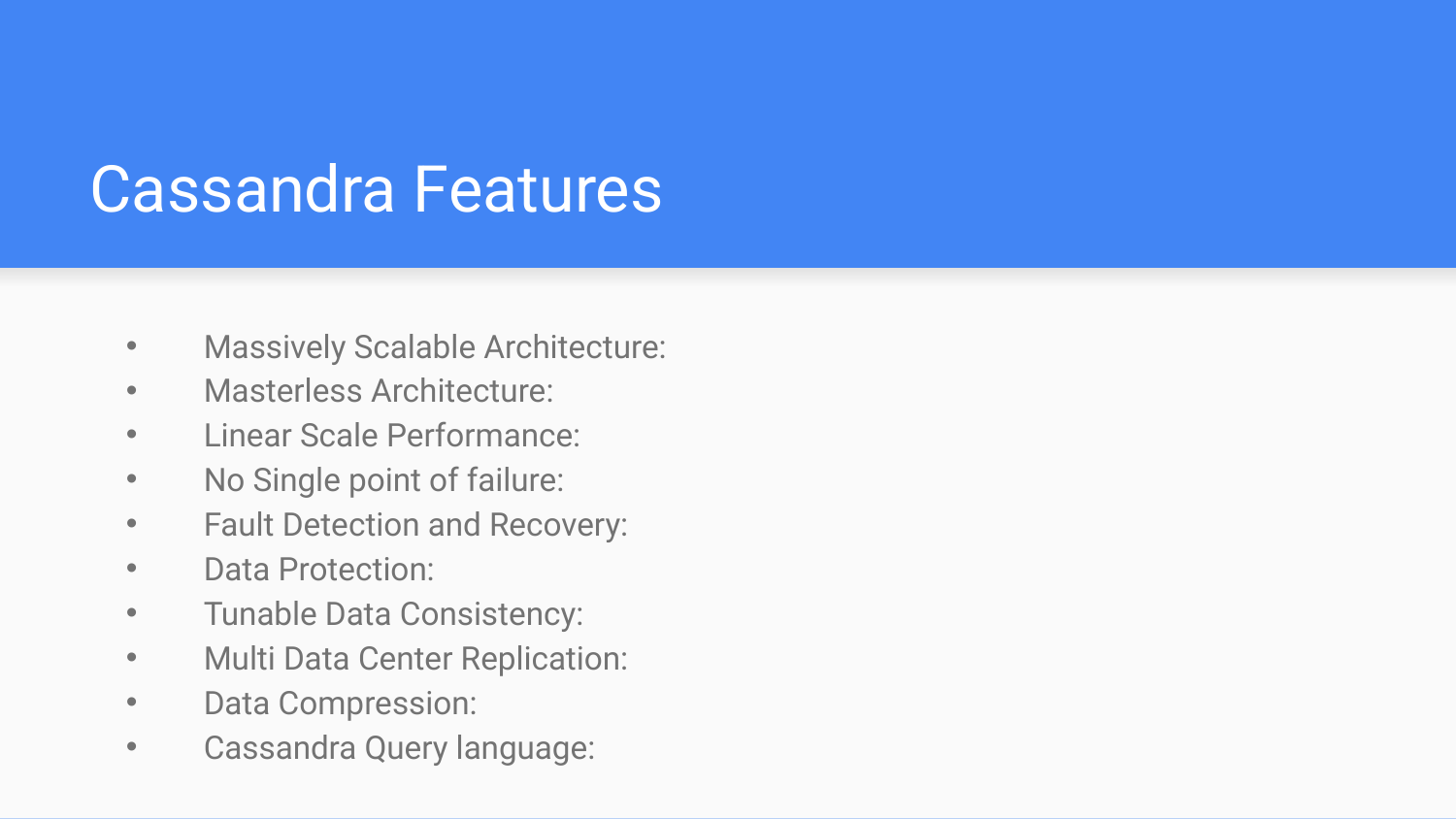

# Cassandra Features
    Massively Scalable Architecture:
    Masterless Architecture:
    Linear Scale Performance:
    No Single point of failure:
    Fault Detection and Recovery:
    Data Protection:
    Tunable Data Consistency:
    Multi Data Center Replication:
    Data Compression:
    Cassandra Query language: